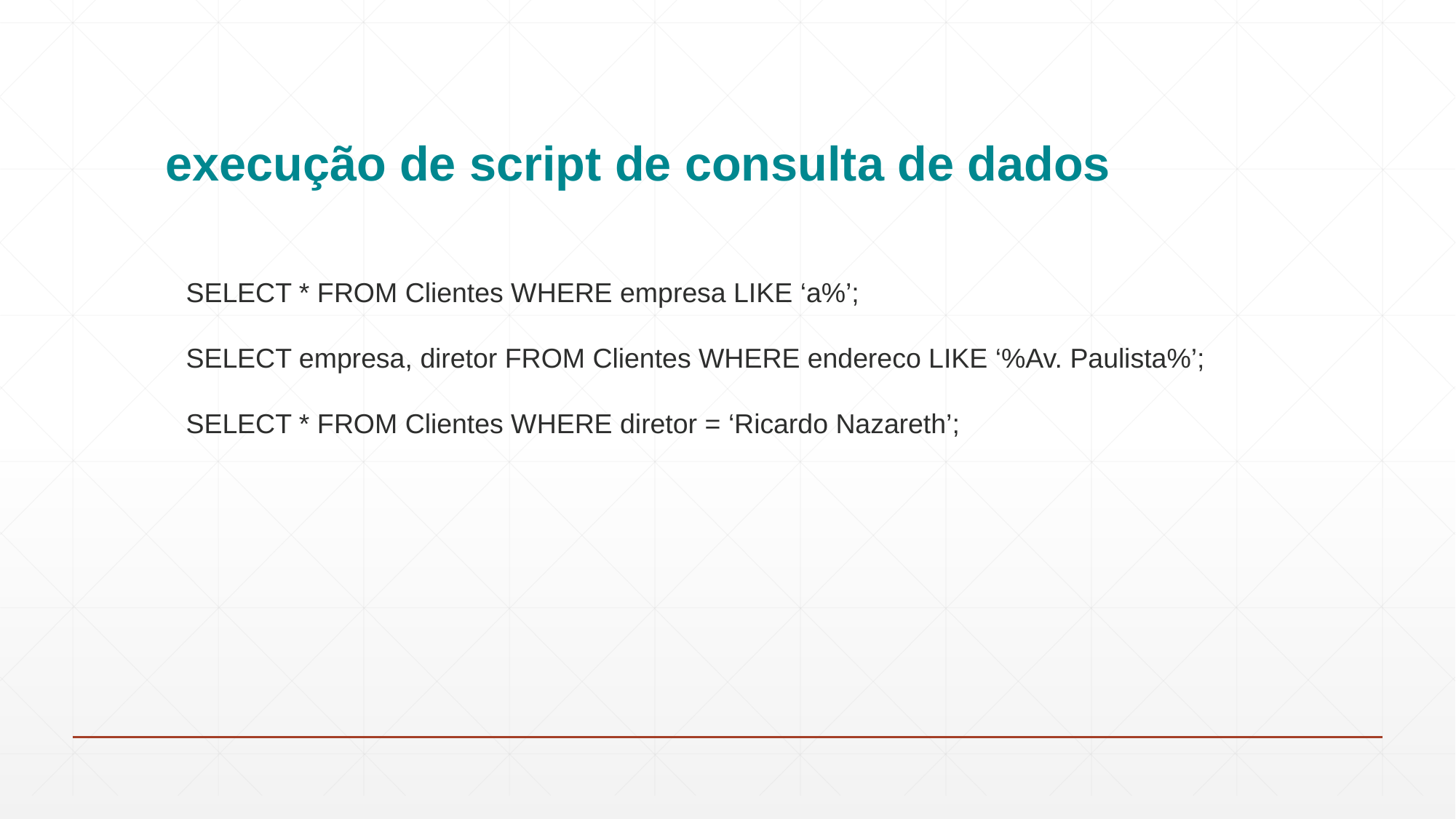

# execução de script de consulta de dados
SELECT * FROM Clientes WHERE empresa LIKE ‘a%’;

SELECT empresa, diretor FROM Clientes WHERE endereco LIKE ‘%Av. Paulista%’;

SELECT * FROM Clientes WHERE diretor = ‘Ricardo Nazareth’;